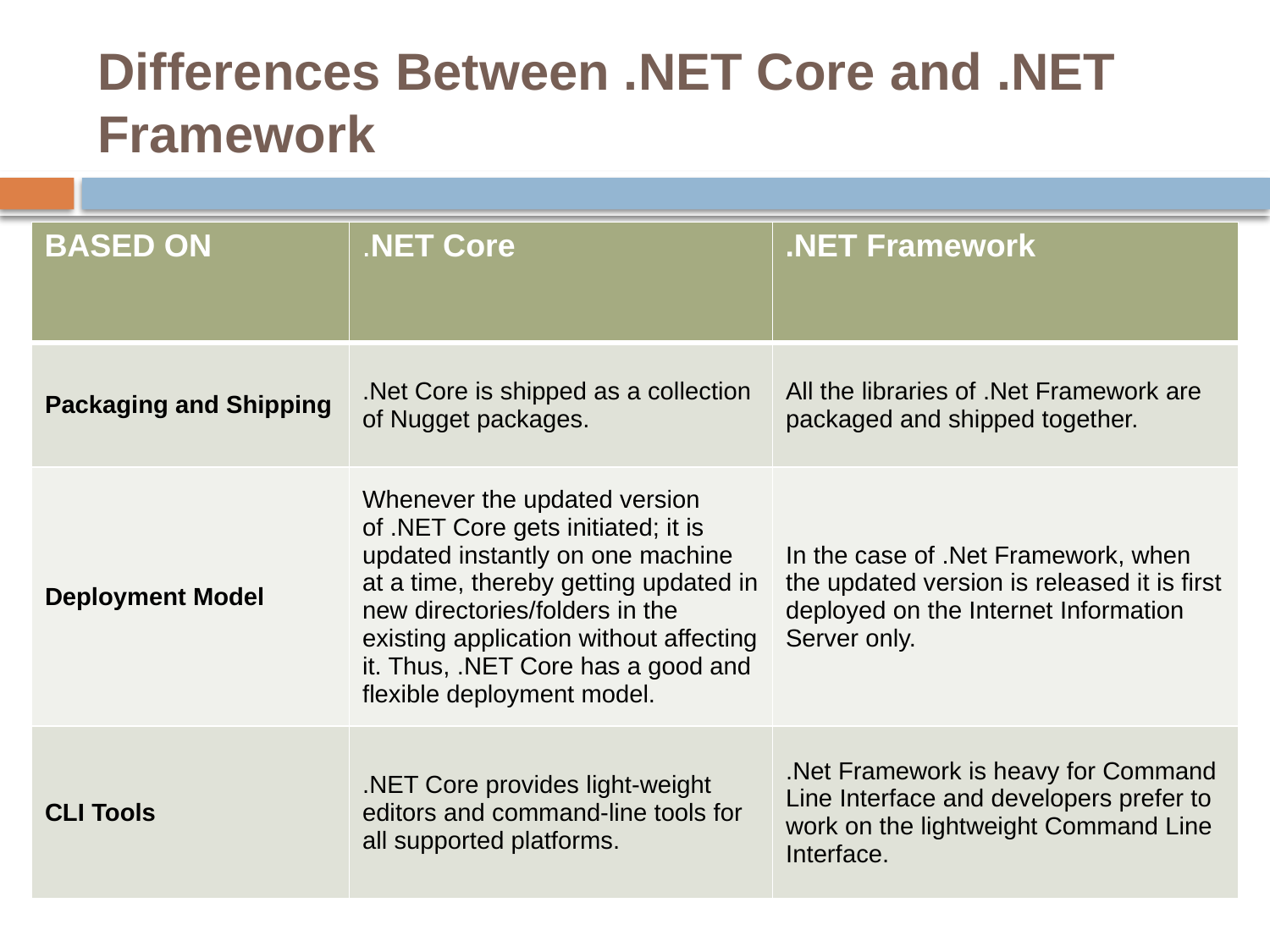

# Differences Between .NET Core and .NET Framework
| BASED ON | .NET Core | .NET Framework |
| --- | --- | --- |
| Packaging and Shipping | .Net Core is shipped as a collection of Nugget packages. | All the libraries of .Net Framework are packaged and shipped together. |
| Deployment Model | Whenever the updated version of .NET Core gets initiated; it is updated instantly on one machine at a time, thereby getting updated in new directories/folders in the existing application without affecting it. Thus, .NET Core has a good and flexible deployment model. | In the case of .Net Framework, when the updated version is released it is first deployed on the Internet Information Server only. |
| CLI Tools | .NET Core provides light-weight editors and command-line tools for all supported platforms. | .Net Framework is heavy for Command Line Interface and developers prefer to work on the lightweight Command Line Interface. |